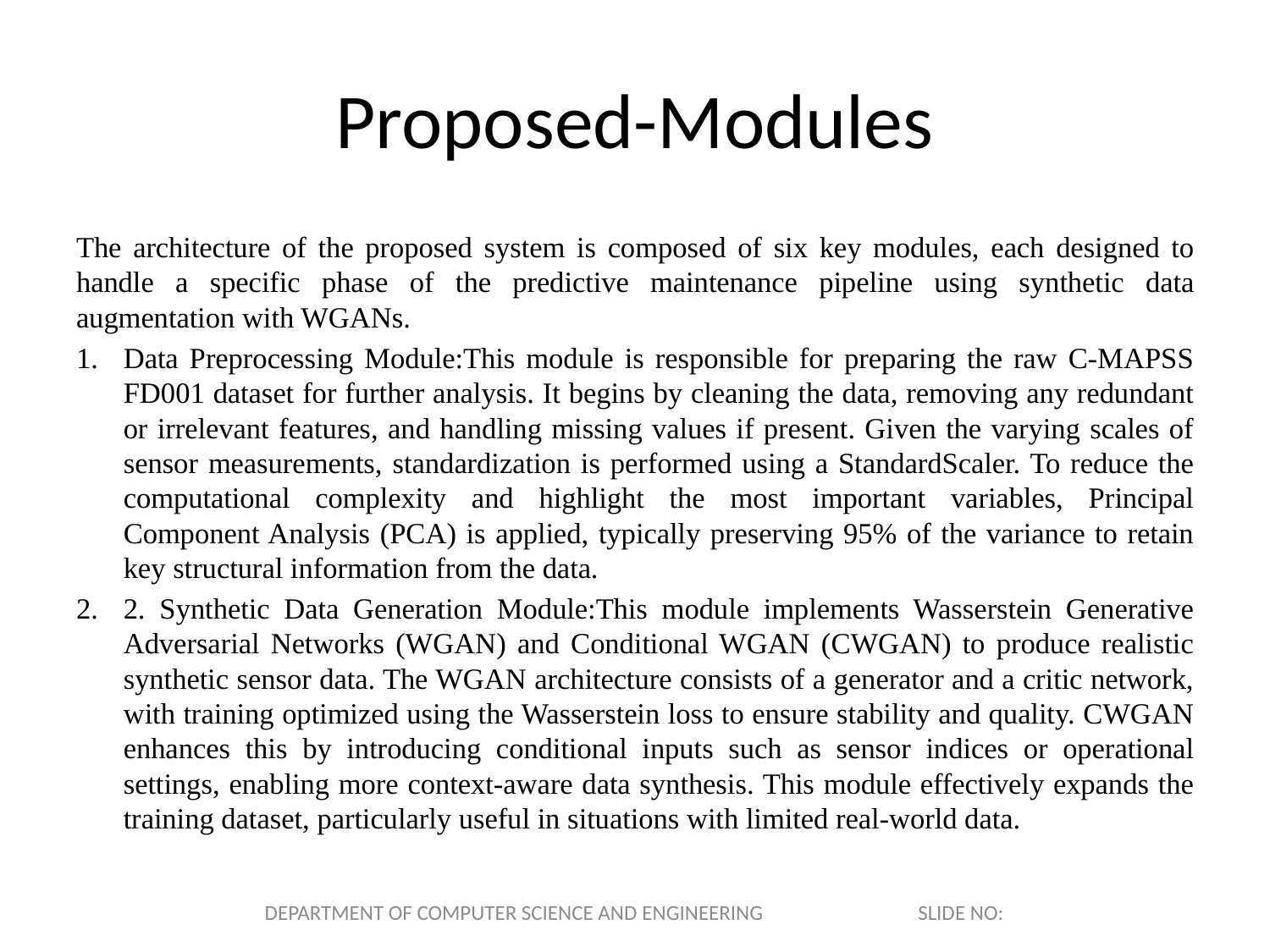

# Proposed-Modules
The architecture of the proposed system is composed of six key modules, each designed to handle a specific phase of the predictive maintenance pipeline using synthetic data augmentation with WGANs.
Data Preprocessing Module:This module is responsible for preparing the raw C-MAPSS FD001 dataset for further analysis. It begins by cleaning the data, removing any redundant or irrelevant features, and handling missing values if present. Given the varying scales of sensor measurements, standardization is performed using a StandardScaler. To reduce the computational complexity and highlight the most important variables, Principal Component Analysis (PCA) is applied, typically preserving 95% of the variance to retain key structural information from the data.
2. Synthetic Data Generation Module:This module implements Wasserstein Generative Adversarial Networks (WGAN) and Conditional WGAN (CWGAN) to produce realistic synthetic sensor data. The WGAN architecture consists of a generator and a critic network, with training optimized using the Wasserstein loss to ensure stability and quality. CWGAN enhances this by introducing conditional inputs such as sensor indices or operational settings, enabling more context-aware data synthesis. This module effectively expands the training dataset, particularly useful in situations with limited real-world data.
DEPARTMENT OF COMPUTER SCIENCE AND ENGINEERING                                SLIDE NO: